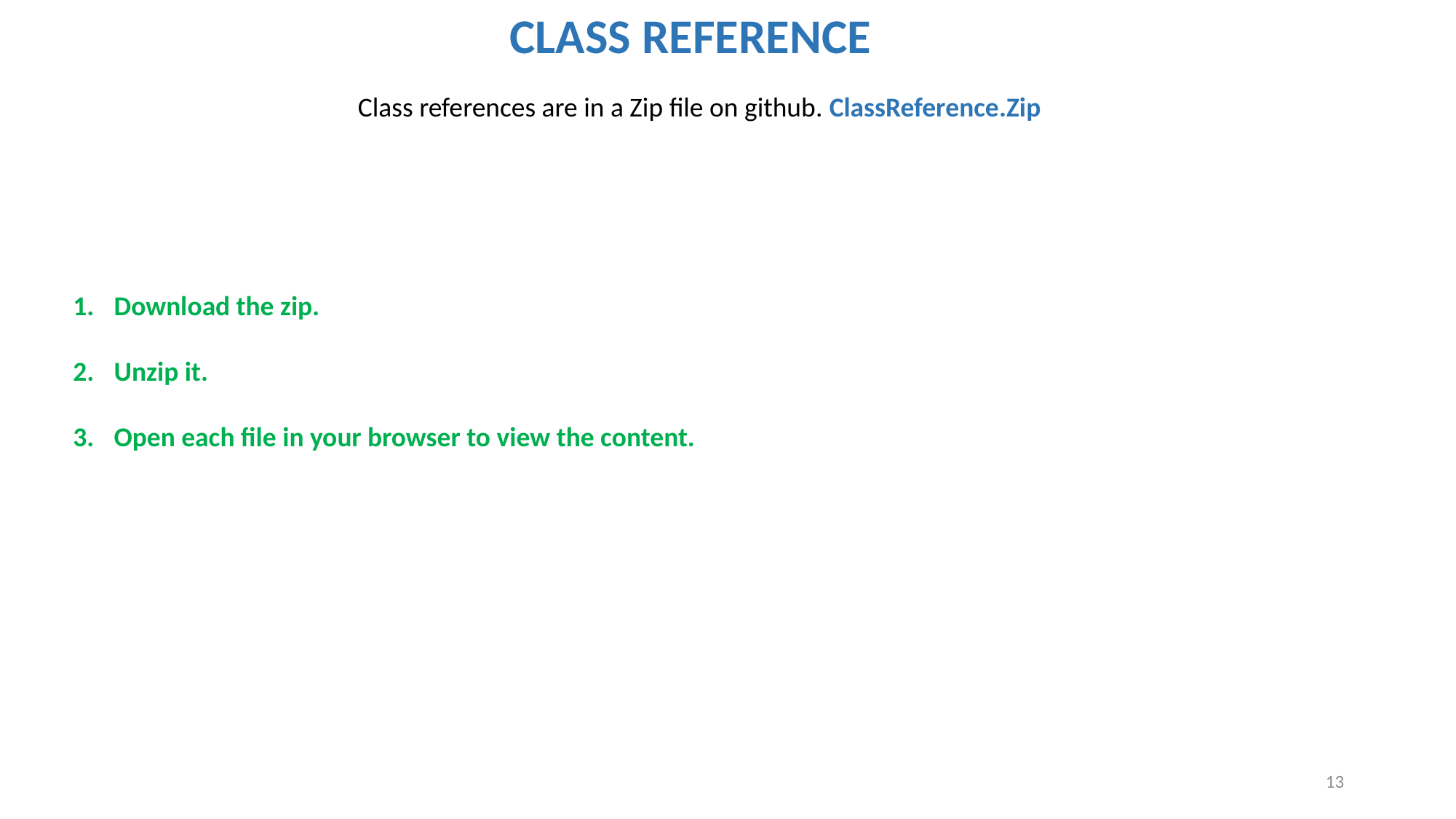

CLASS REFERENCE
Class references are in a Zip file on github. ClassReference.Zip
Download the zip.
Unzip it.
Open each file in your browser to view the content.
13